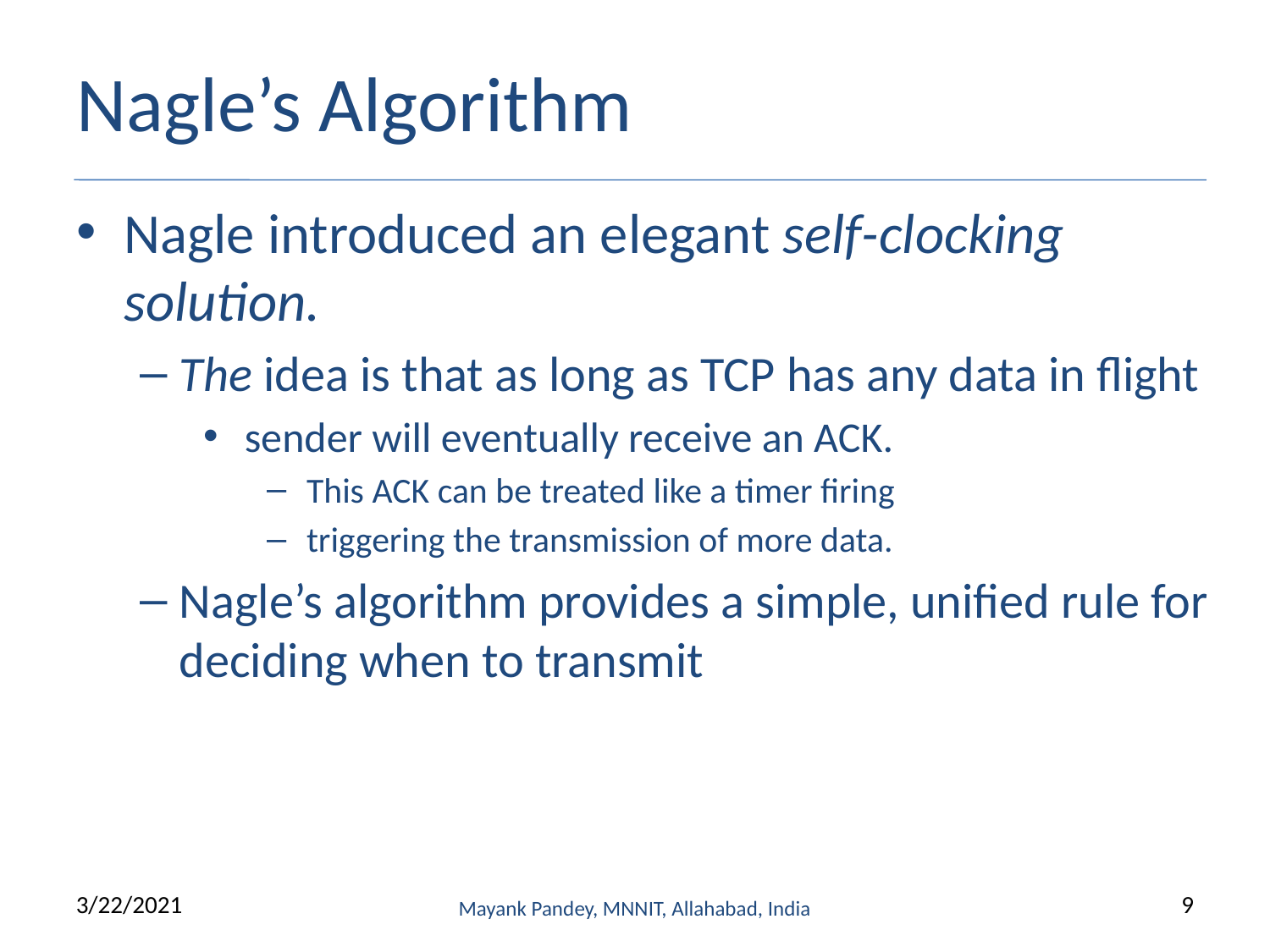

# Nagle’s Algorithm
Nagle introduced an elegant self-clocking solution.
The idea is that as long as TCP has any data in flight
 sender will eventually receive an ACK.
 This ACK can be treated like a timer firing
 triggering the transmission of more data.
Nagle’s algorithm provides a simple, unified rule for deciding when to transmit
3/22/2021
Mayank Pandey, MNNIT, Allahabad, India
9